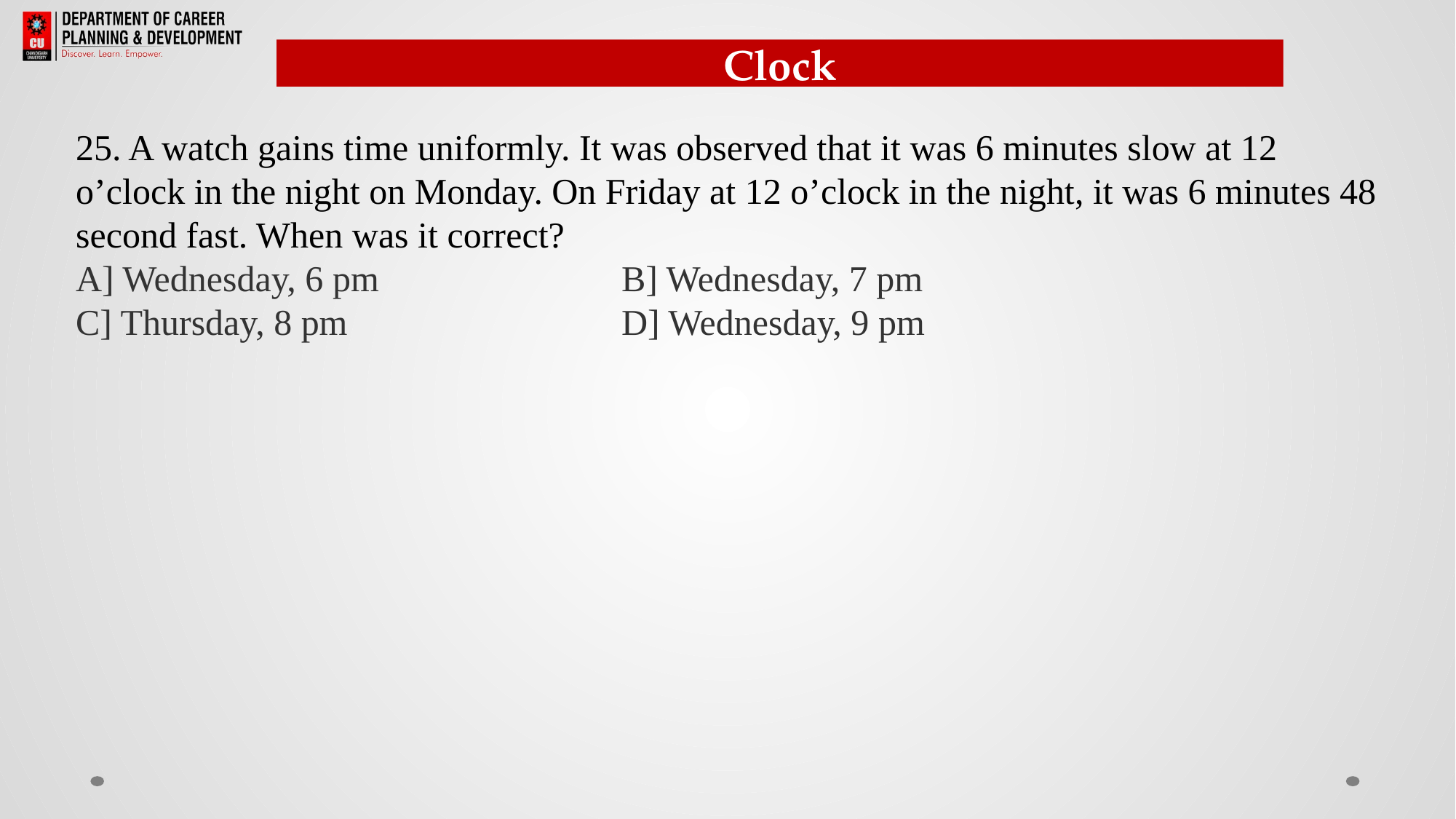

Clock
25. A watch gains time uniformly. It was observed that it was 6 minutes slow at 12 o’clock in the night on Monday. On Friday at 12 o’clock in the night, it was 6 minutes 48 second fast. When was it correct?
A] Wednesday, 6 pm          		B] Wednesday, 7 pm
C] Thursday, 8 pm			D] Wednesday, 9 pm